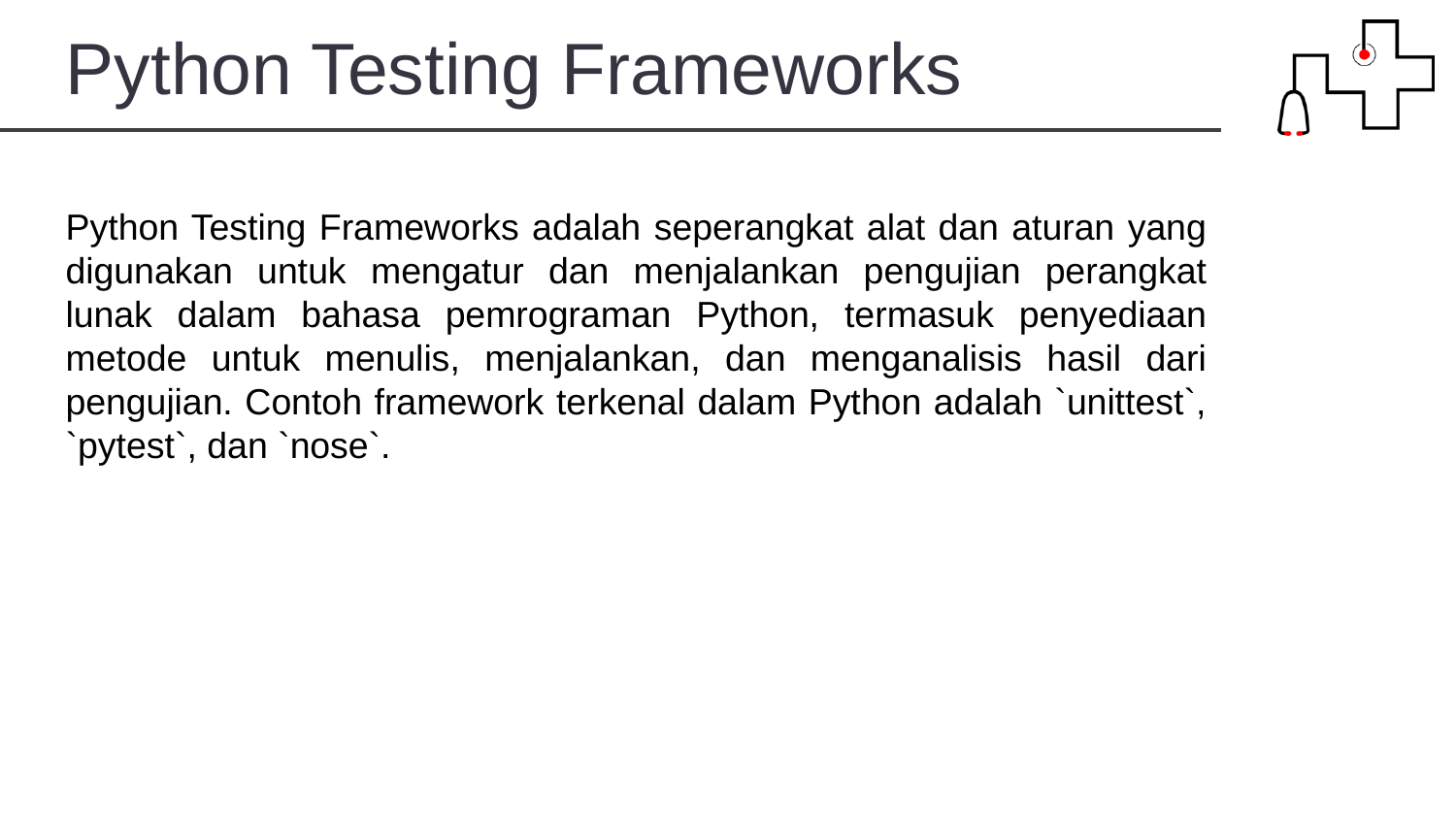

Python Testing Frameworks
Python Testing Frameworks adalah seperangkat alat dan aturan yang digunakan untuk mengatur dan menjalankan pengujian perangkat lunak dalam bahasa pemrograman Python, termasuk penyediaan metode untuk menulis, menjalankan, dan menganalisis hasil dari pengujian. Contoh framework terkenal dalam Python adalah `unittest`, `pytest`, dan `nose`.